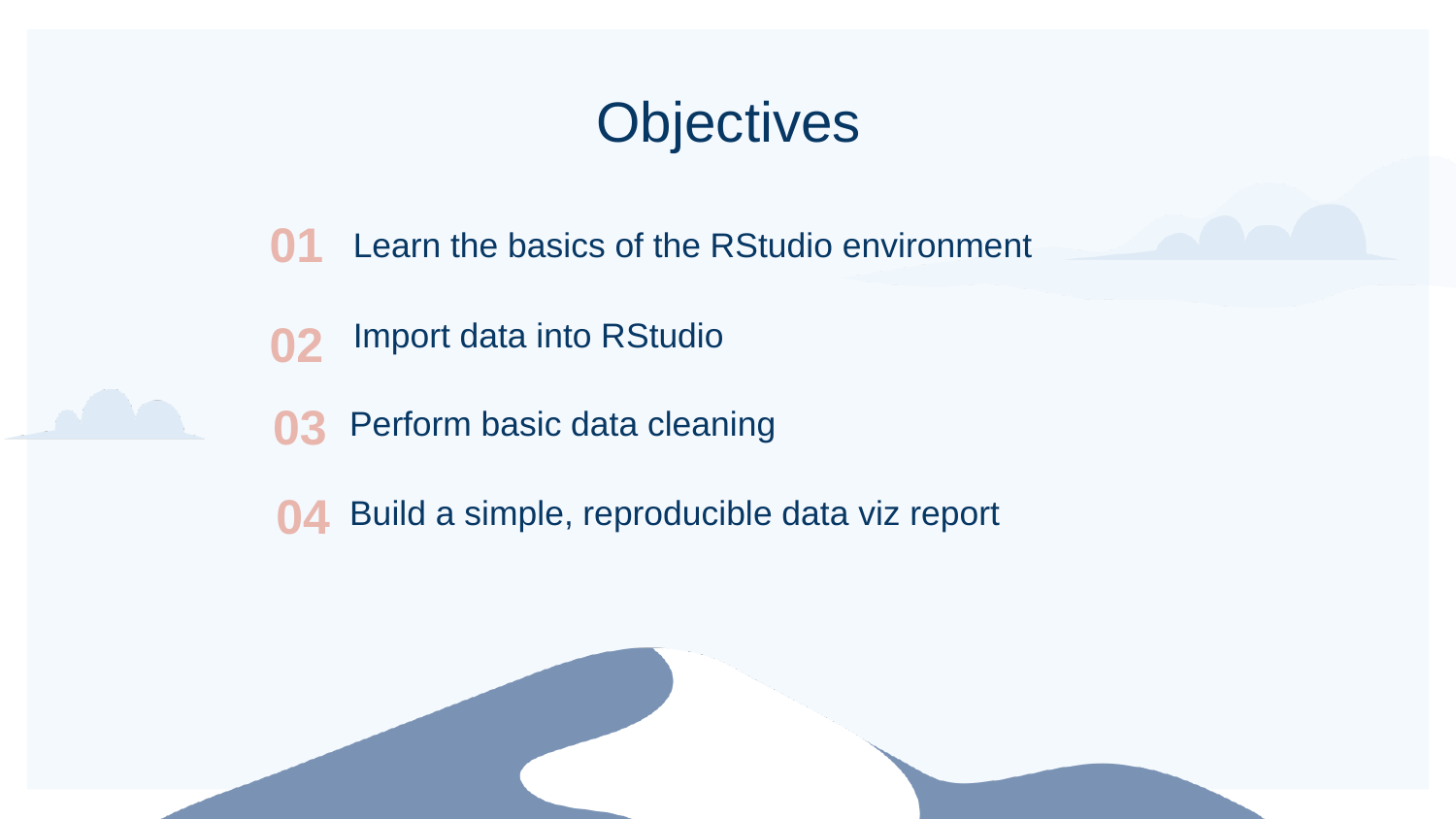

# Objectives
Learn the basics of the RStudio environment
01
Import data into RStudio
02
Perform basic data cleaning
03
Build a simple, reproducible data viz report
04